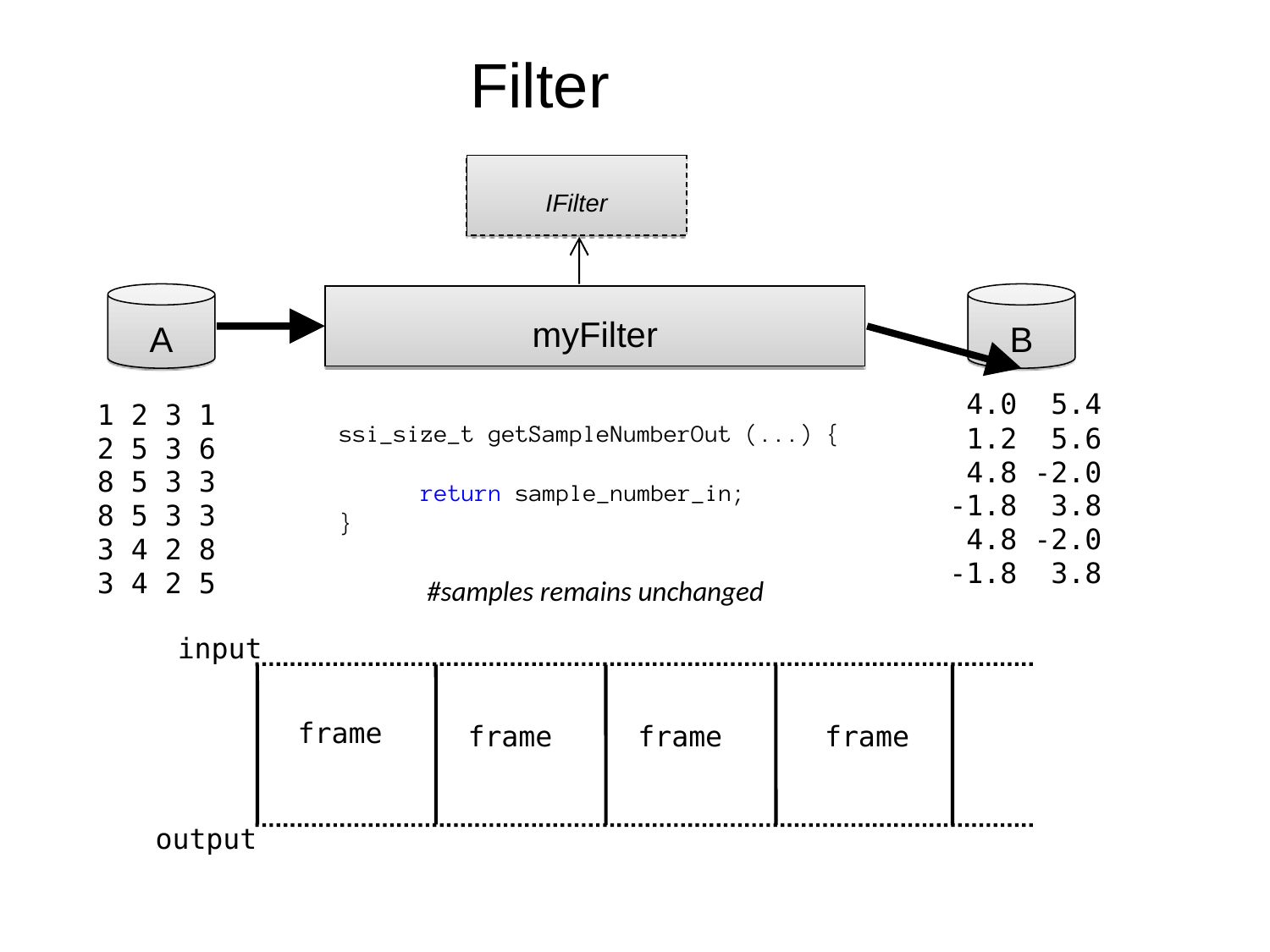

# Filter
IFilter

A
B
myFilter
 4.0  5.4
 1.2  5.6
 4.8 -2.0
-1.8  3.8
 4.8 -2.0
-1.8  3.8
1 2 3 1
2 5 3 6
8 5 3 3
8 5 3 3
3 4 2 8
3 4 2 5
ssi_size_t getSampleNumberOut (...) {
      return sample_number_in;
}

#samples remains unchanged
input

frame
frame
frame
frame
output